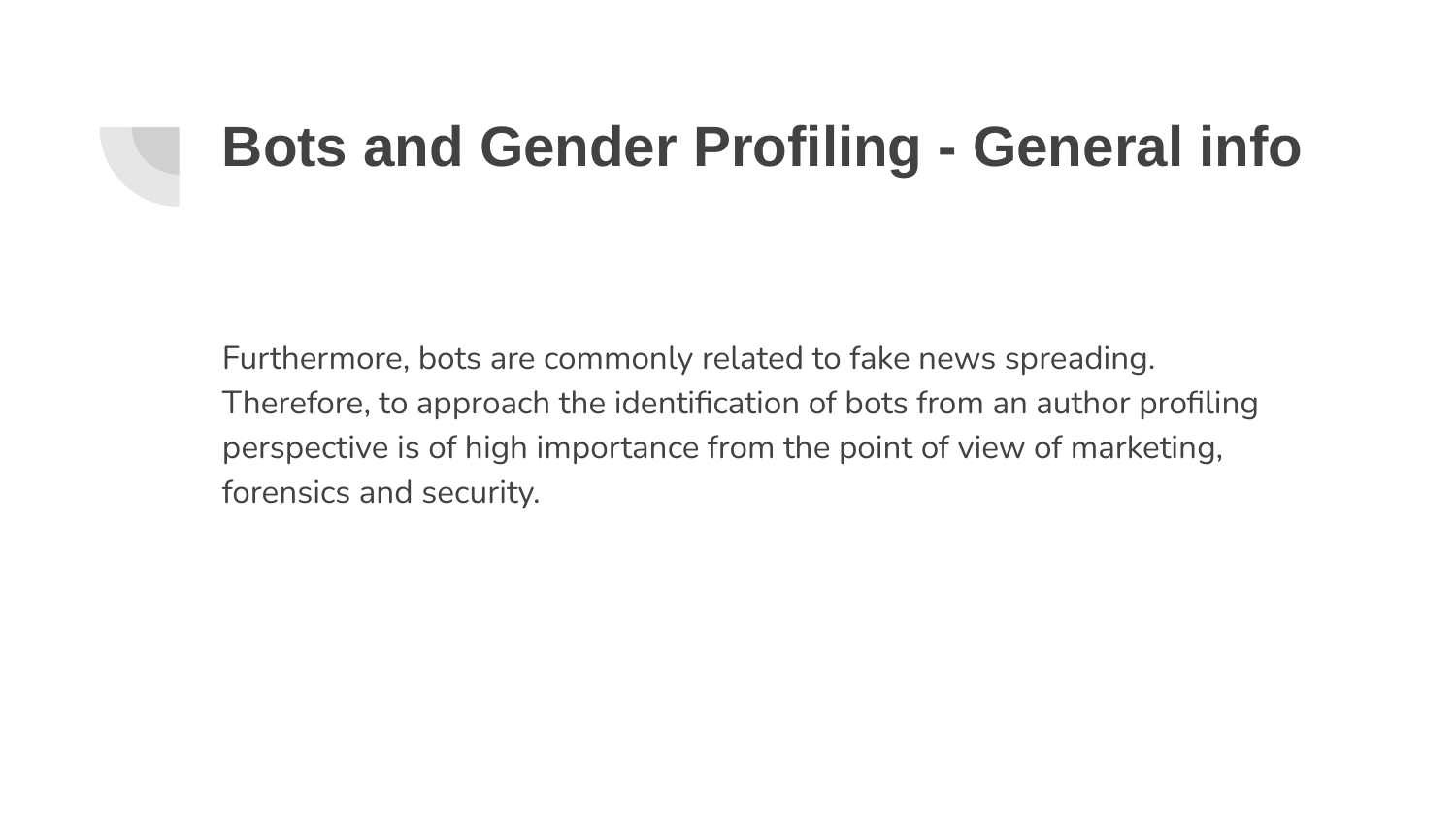

# Bots and Gender Profiling - General info

Furthermore, bots are commonly related to fake news spreading. Therefore, to approach the identification of bots from an author profiling perspective is of high importance from the point of view of marketing, forensics and security.